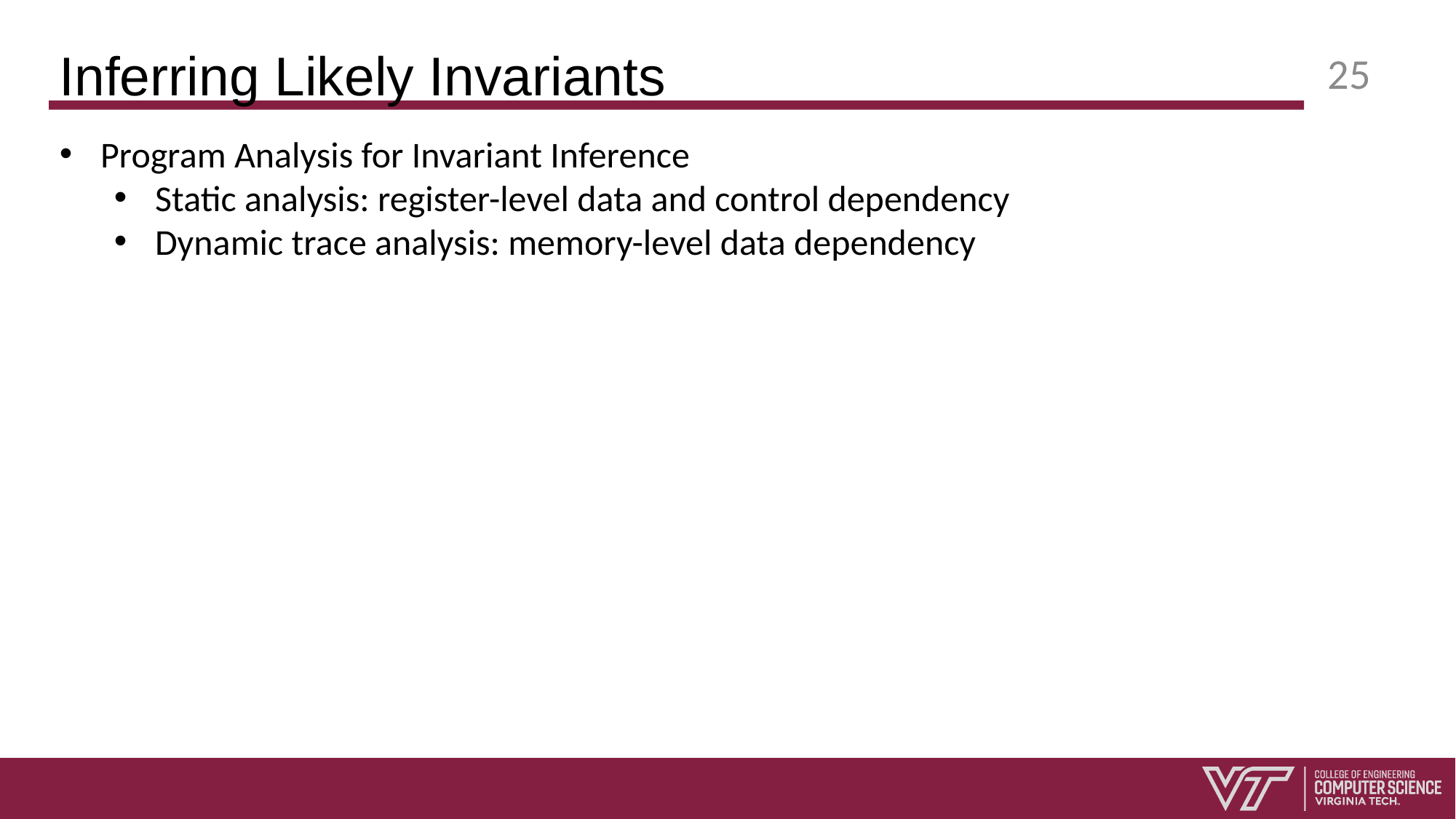

# Inferring Likely Invariants
25
Program Analysis for Invariant Inference
Static analysis: register-level data and control dependency
Dynamic trace analysis: memory-level data dependency